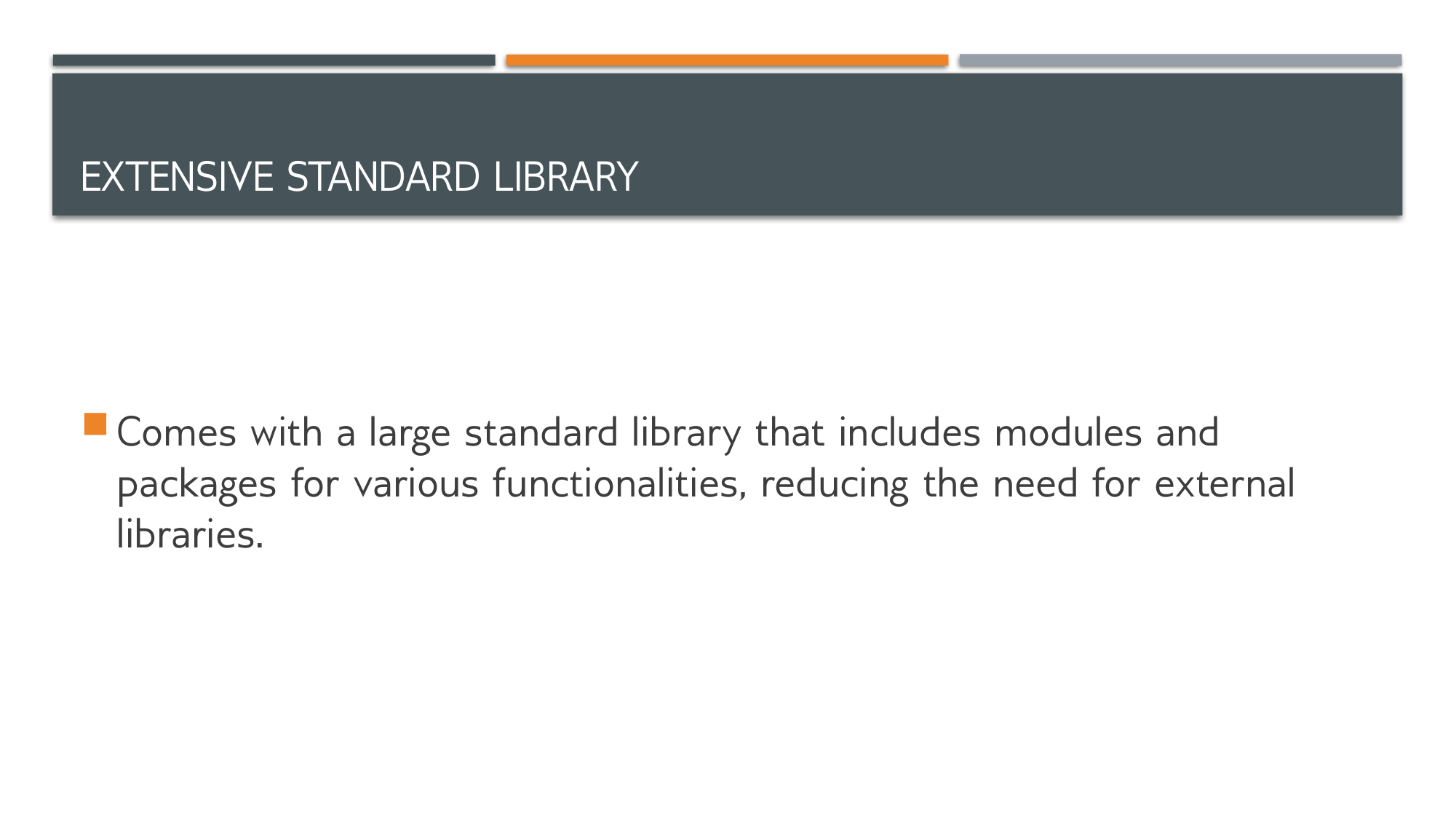

# Extensive Standard Library
Comes with a large standard library that includes modules and packages for various functionalities, reducing the need for external libraries.